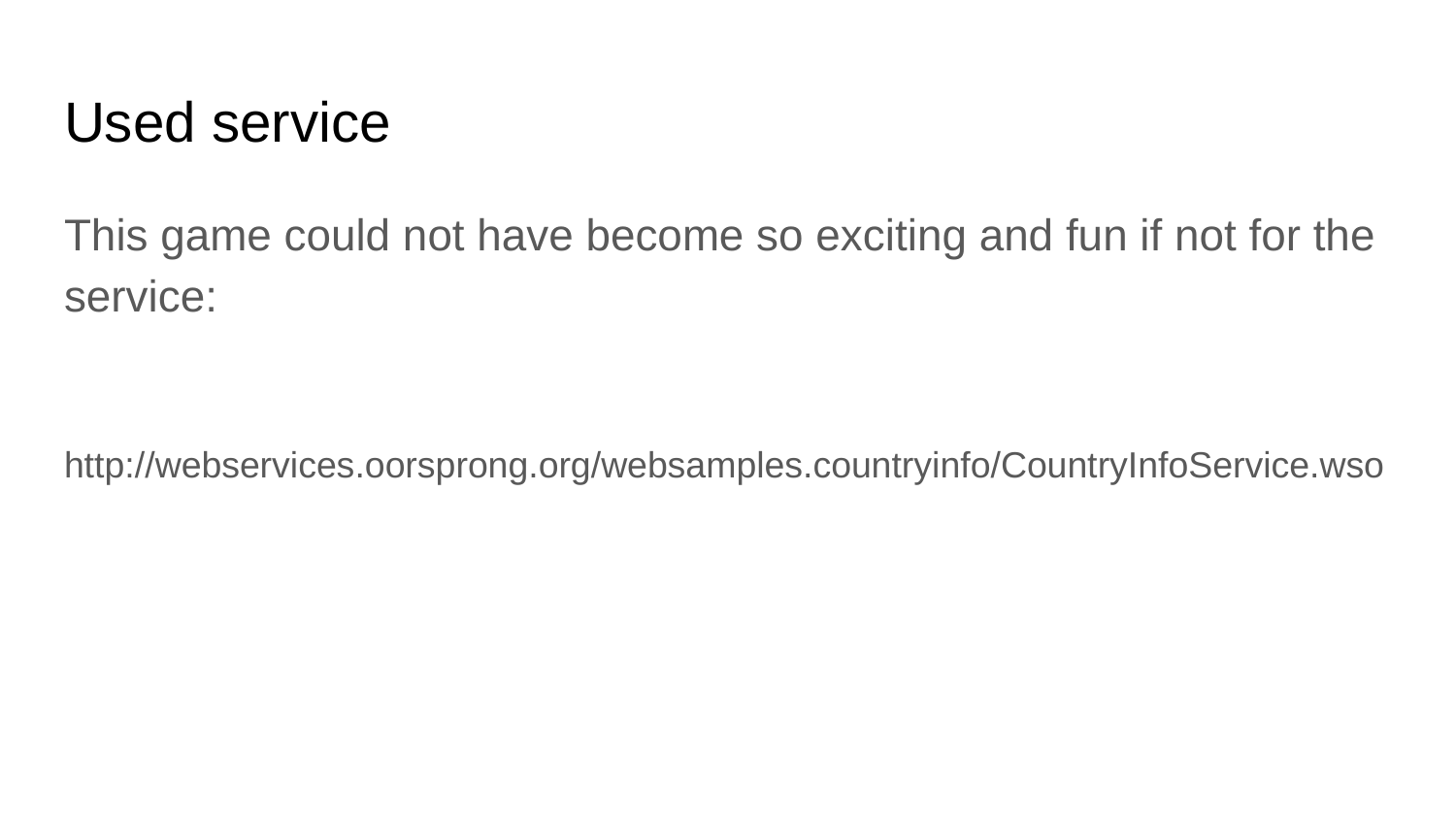

# Used service
This game could not have become so exciting and fun if not for the service:

http://webservices.oorsprong.org/websamples.countryinfo/CountryInfoService.wso